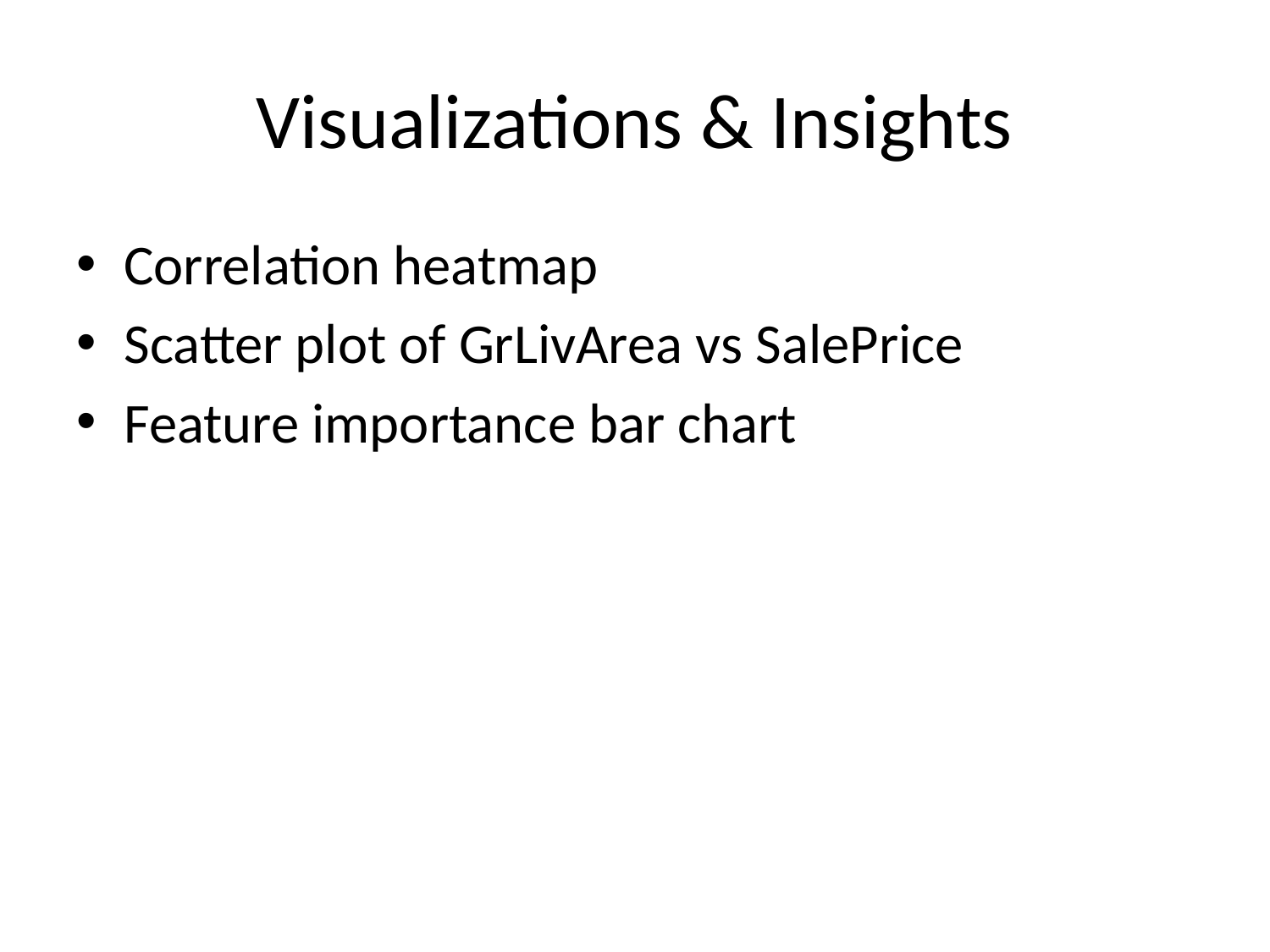

# Visualizations & Insights
Correlation heatmap
Scatter plot of GrLivArea vs SalePrice
Feature importance bar chart